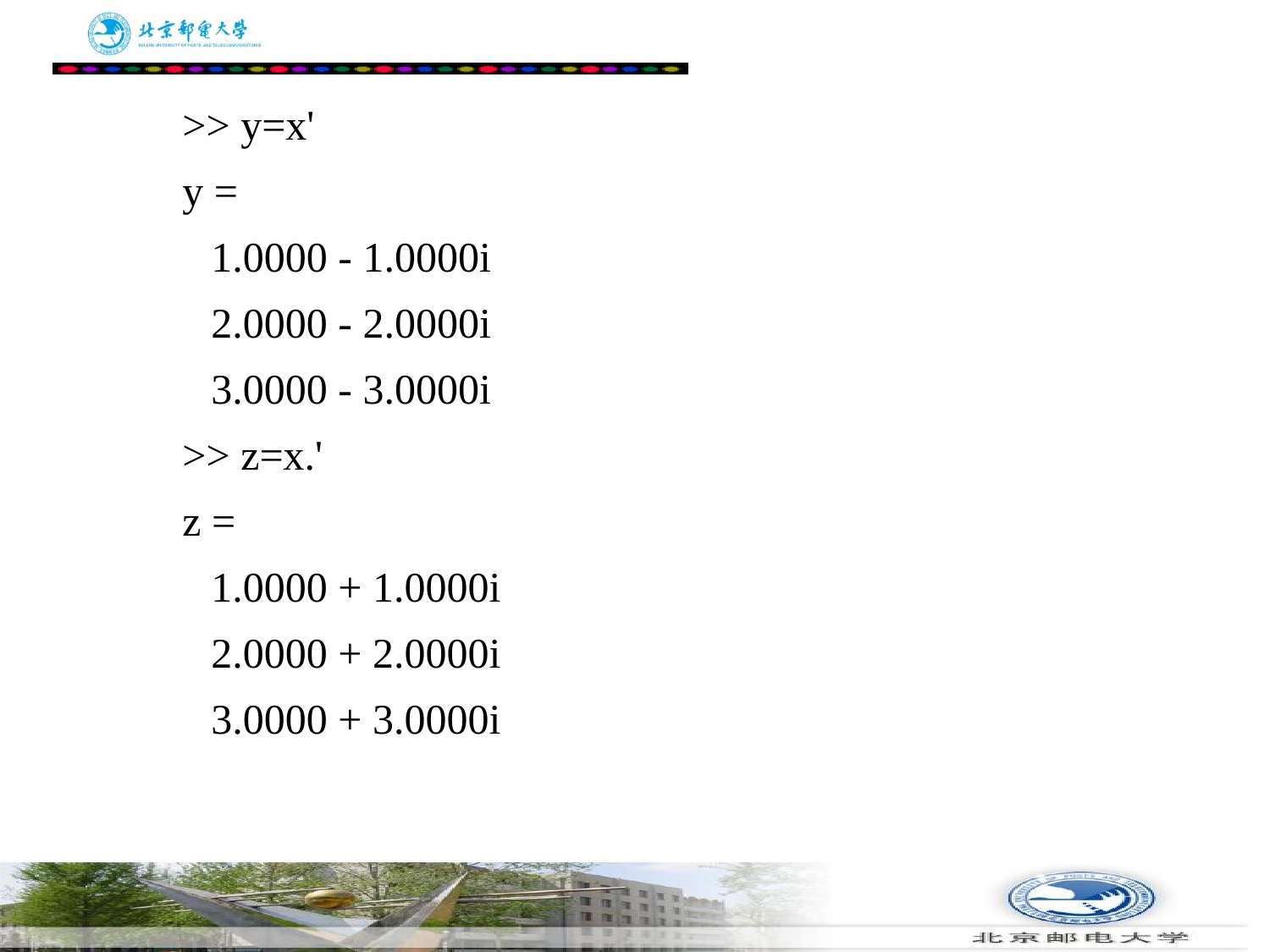

# >> y=x' 　　y = 　　   1.0000 - 1.0000i 　　   2.0000 - 2.0000i 　　   3.0000 - 3.0000i 　　>> z=x.' 　　z = 　　   1.0000 + 1.0000i 　　   2.0000 + 2.0000i 　　   3.0000 + 3.0000i